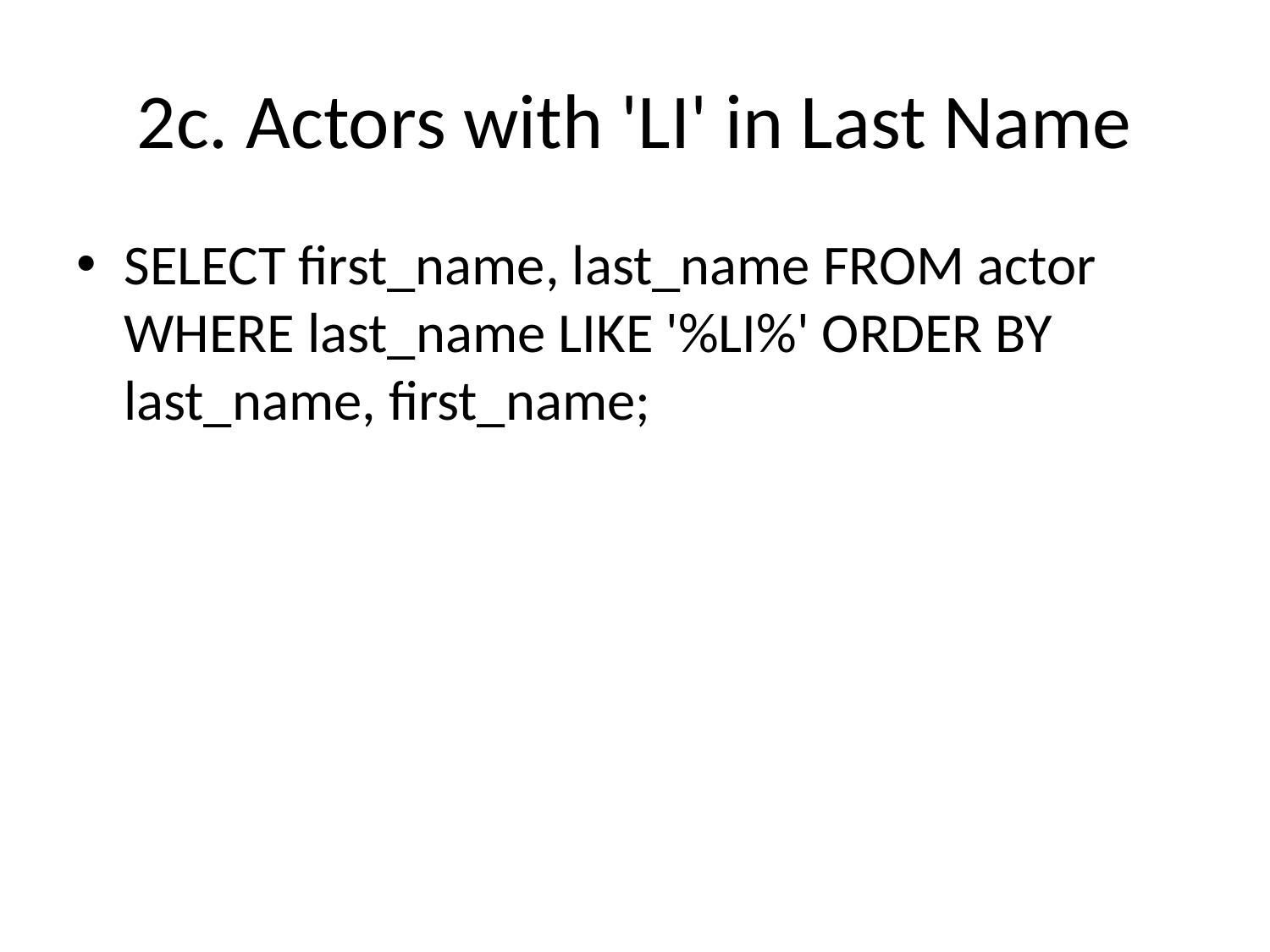

# 2c. Actors with 'LI' in Last Name
SELECT first_name, last_name FROM actor WHERE last_name LIKE '%LI%' ORDER BY last_name, first_name;